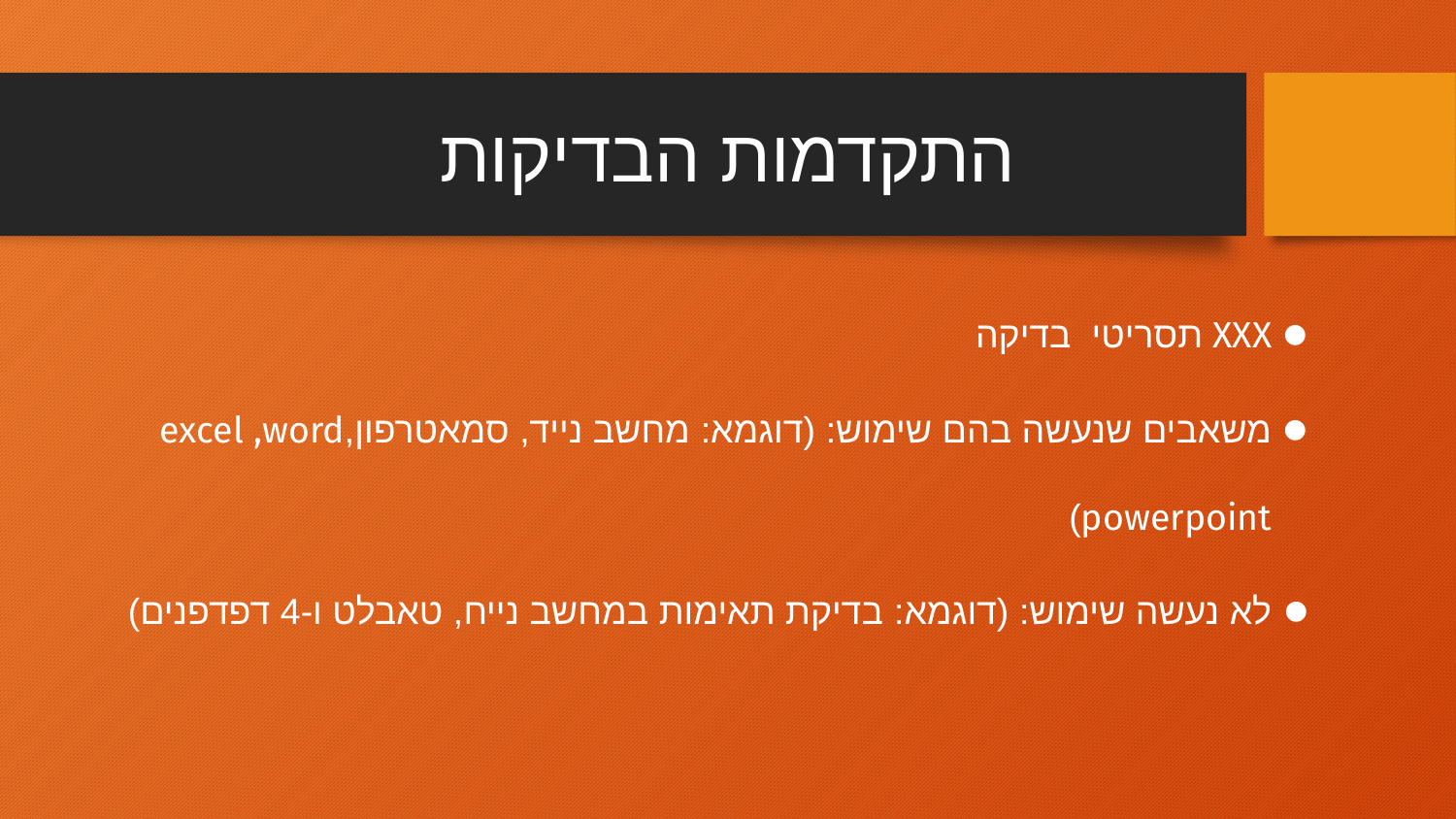

# התקדמות הבדיקות
XXX תסריטי  בדיקה
משאבים שנעשה בהם שימוש: (דוגמא: מחשב נייד, סמאטרפון,excel ,word powerpoint)
לא נעשה שימוש: (דוגמא: בדיקת תאימות במחשב נייח, טאבלט ו-4 דפדפנים)